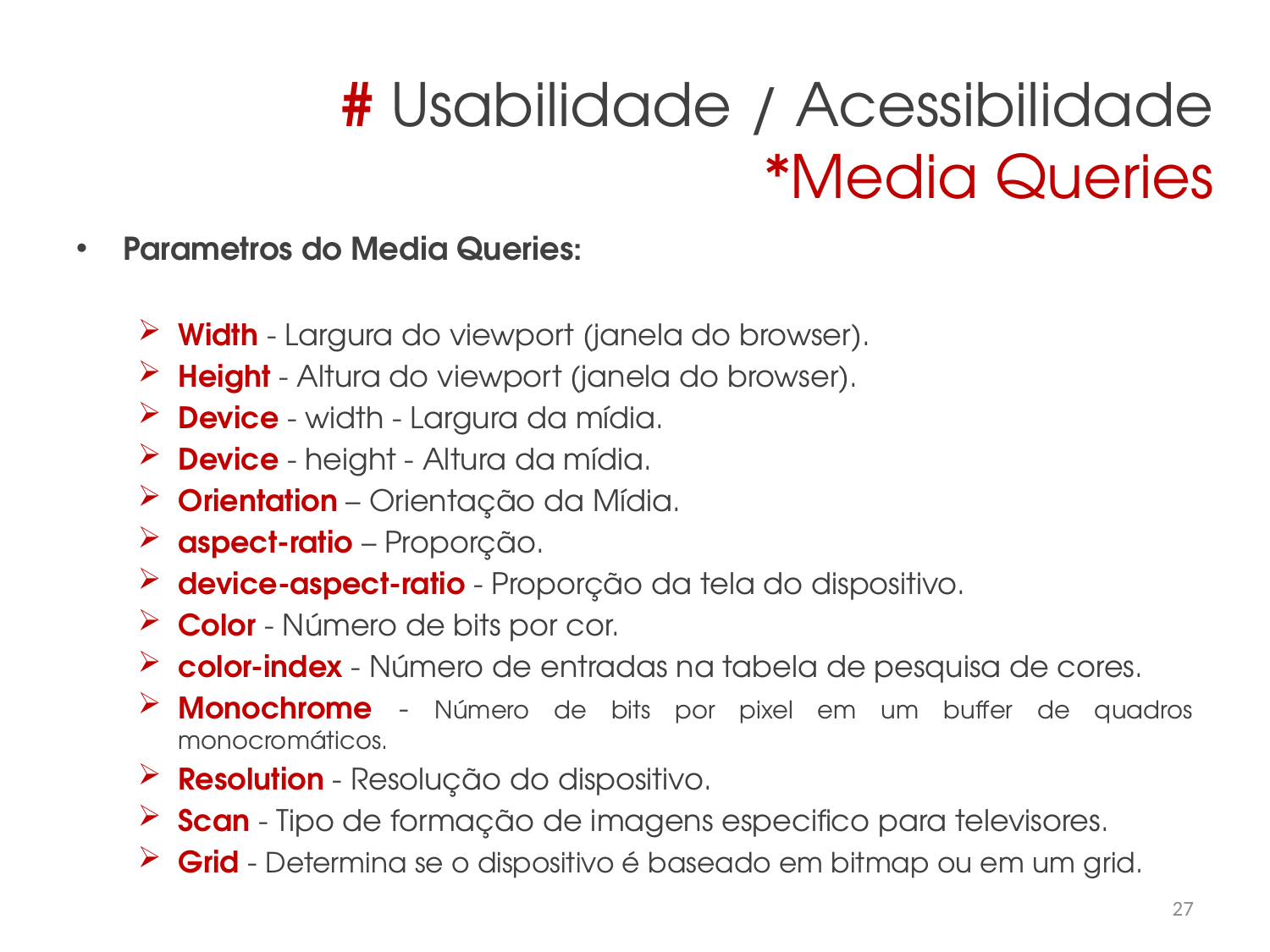

# Usabilidade / Acessibilidade *Media Queries
Parametros do Media Queries:

Width - Largura do viewport (janela do browser).
Height - Altura do viewport (janela do browser).
Device - width - Largura da mídia.
Device - height - Altura da mídia.
Orientation – Orientação da Mídia.
aspect-ratio – Proporção.
device-aspect-ratio - Proporção da tela do dispositivo.
Color - Número de bits por cor.
color-index - Número de entradas na tabela de pesquisa de cores.
Monochrome - Número de bits por pixel em um buffer de quadros monocromáticos.
Resolution - Resolução do dispositivo.
Scan - Tipo de formação de imagens especifico para televisores.
Grid - Determina se o dispositivo é baseado em bitmap ou em um grid.

27